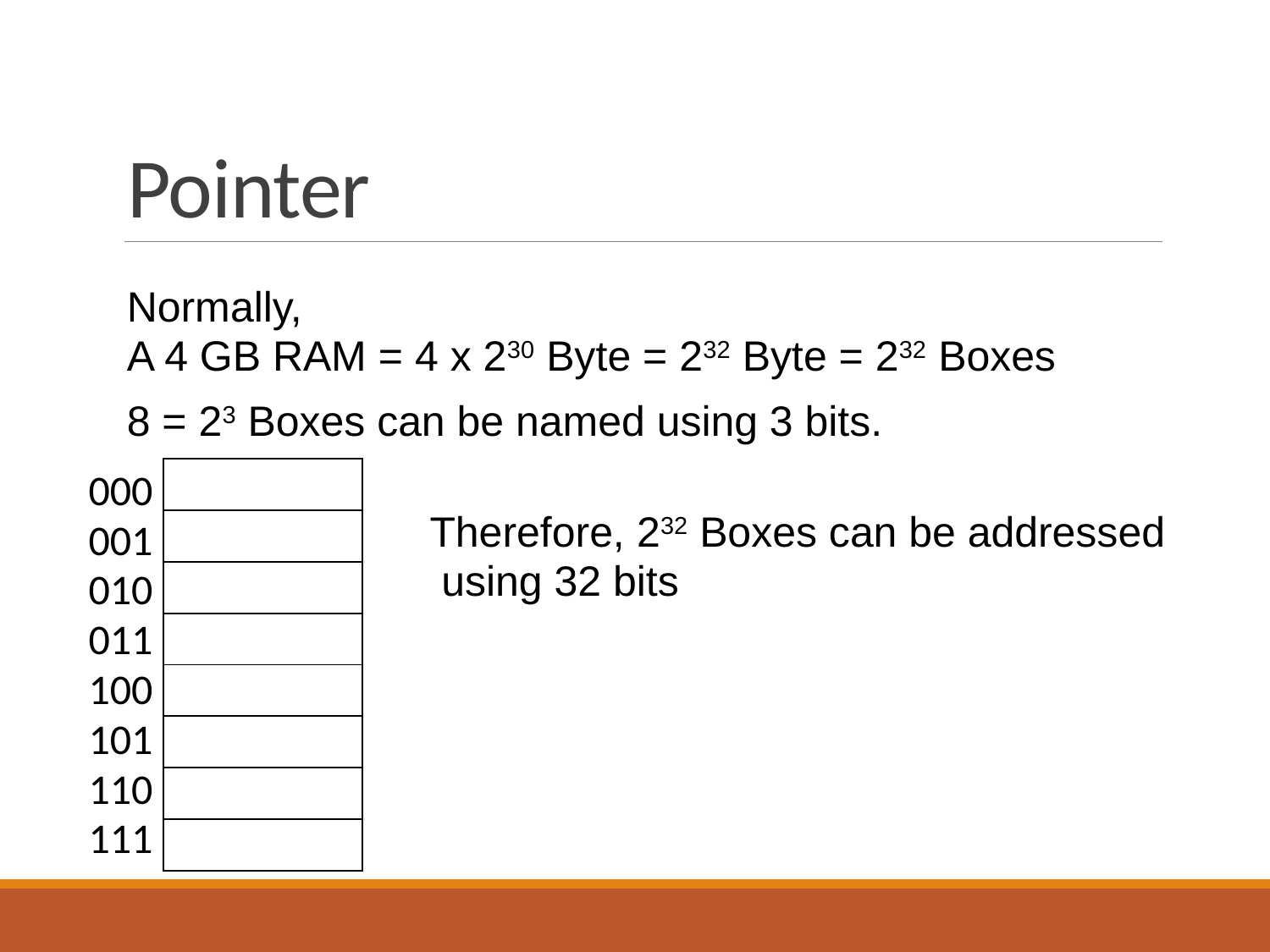

# Pointer
Normally,
A 4 GB RAM = 4 x 230 Byte = 232 Byte = 232 Boxes
8 = 23 Boxes can be named using 3 bits.
000
001
010
011
100
101
110
111

|  |
| --- |
|  |
|  |
|  |
|  |
|  |
|  |
|  |
Therefore, 232 Boxes can be addressed
 using 32 bits